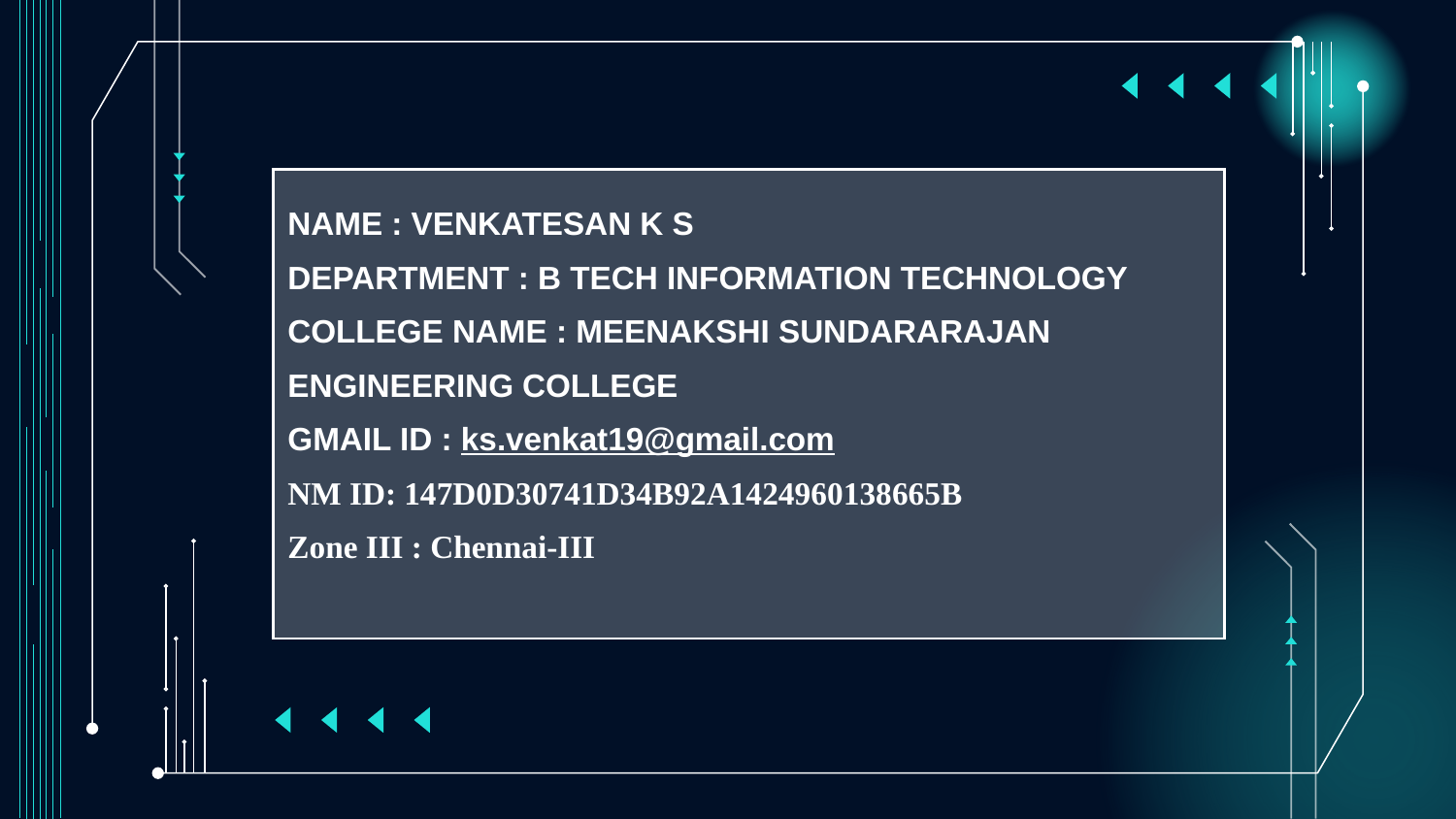

| NAME : VENKATESAN K S DEPARTMENT : B TECH INFORMATION TECHNOLOGY COLLEGE NAME : MEENAKSHI SUNDARARAJAN ENGINEERING COLLEGE GMAIL ID : ks.venkat19@gmail.com NM ID: 147D0D30741D34B92A1424960138665B Zone III : Chennai-III |
| --- |